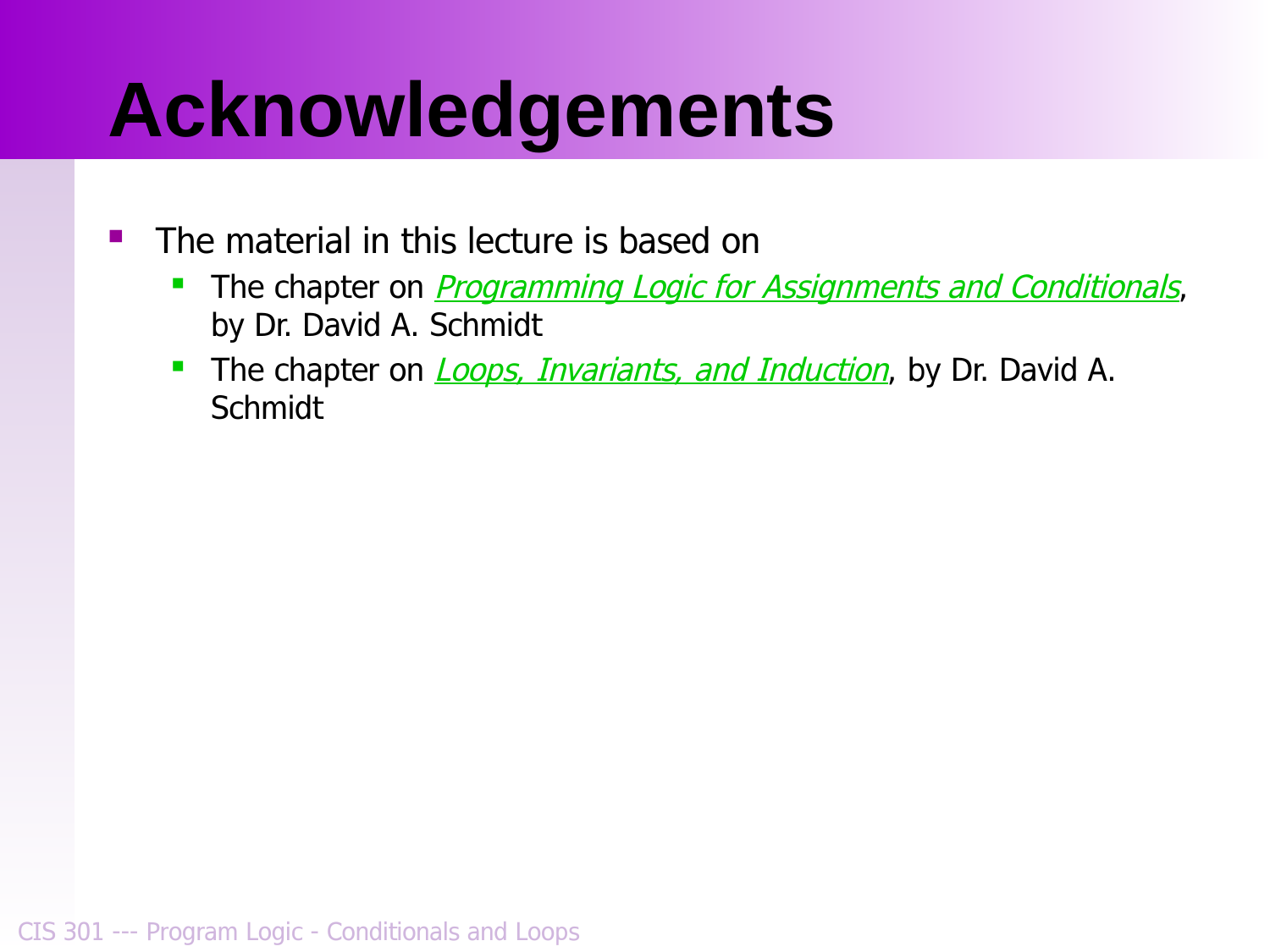

# Acknowledgements
The material in this lecture is based on
The chapter on Programming Logic for Assignments and Conditionals, by Dr. David A. Schmidt
The chapter on Loops, Invariants, and Induction, by Dr. David A. Schmidt

CIS 301 --- Program Logic - Conditionals and Loops